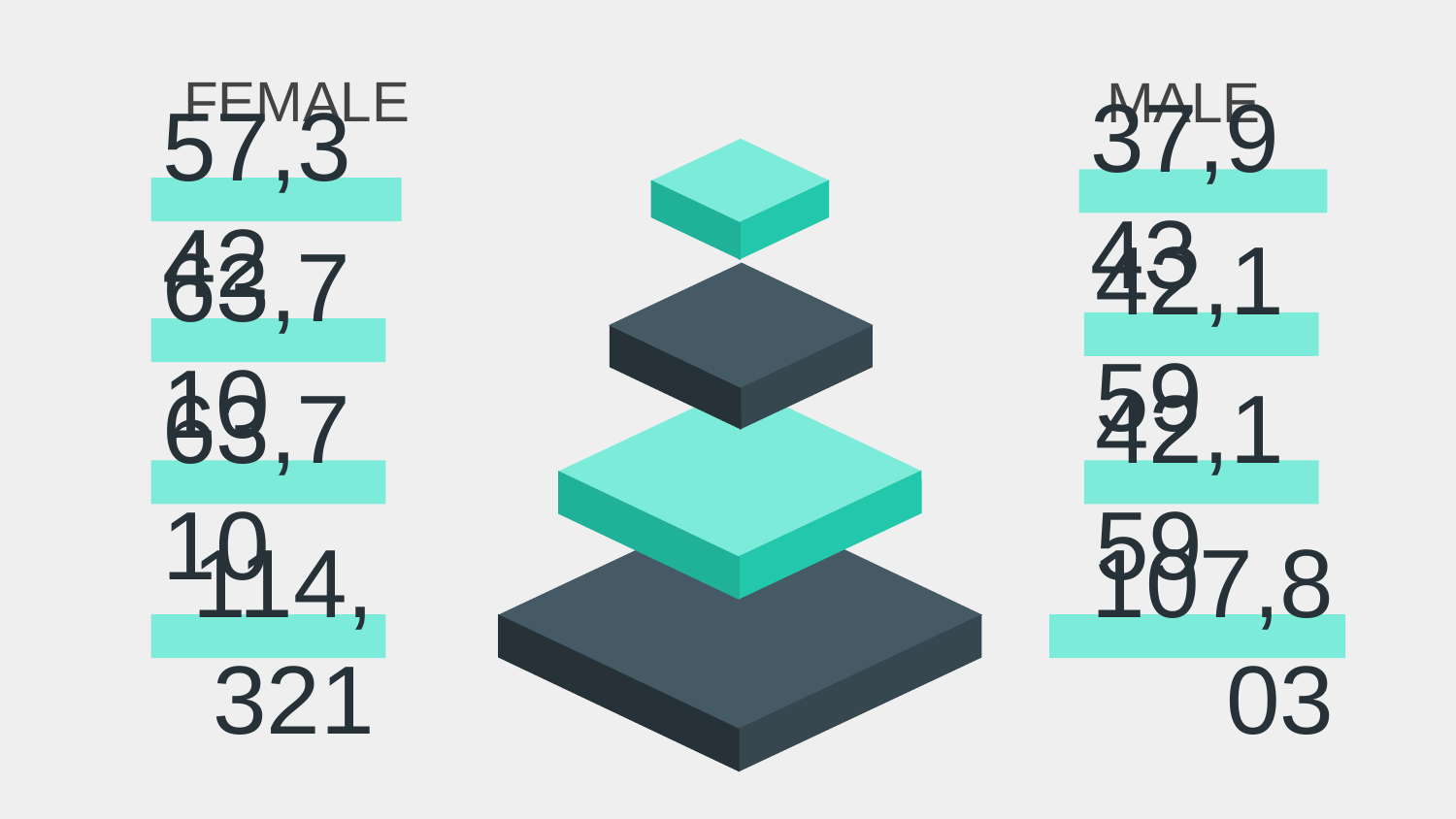

FEMALE
MALE

37,943
57,342

42,159
63,710

63,710
42,159

114,321
107,803